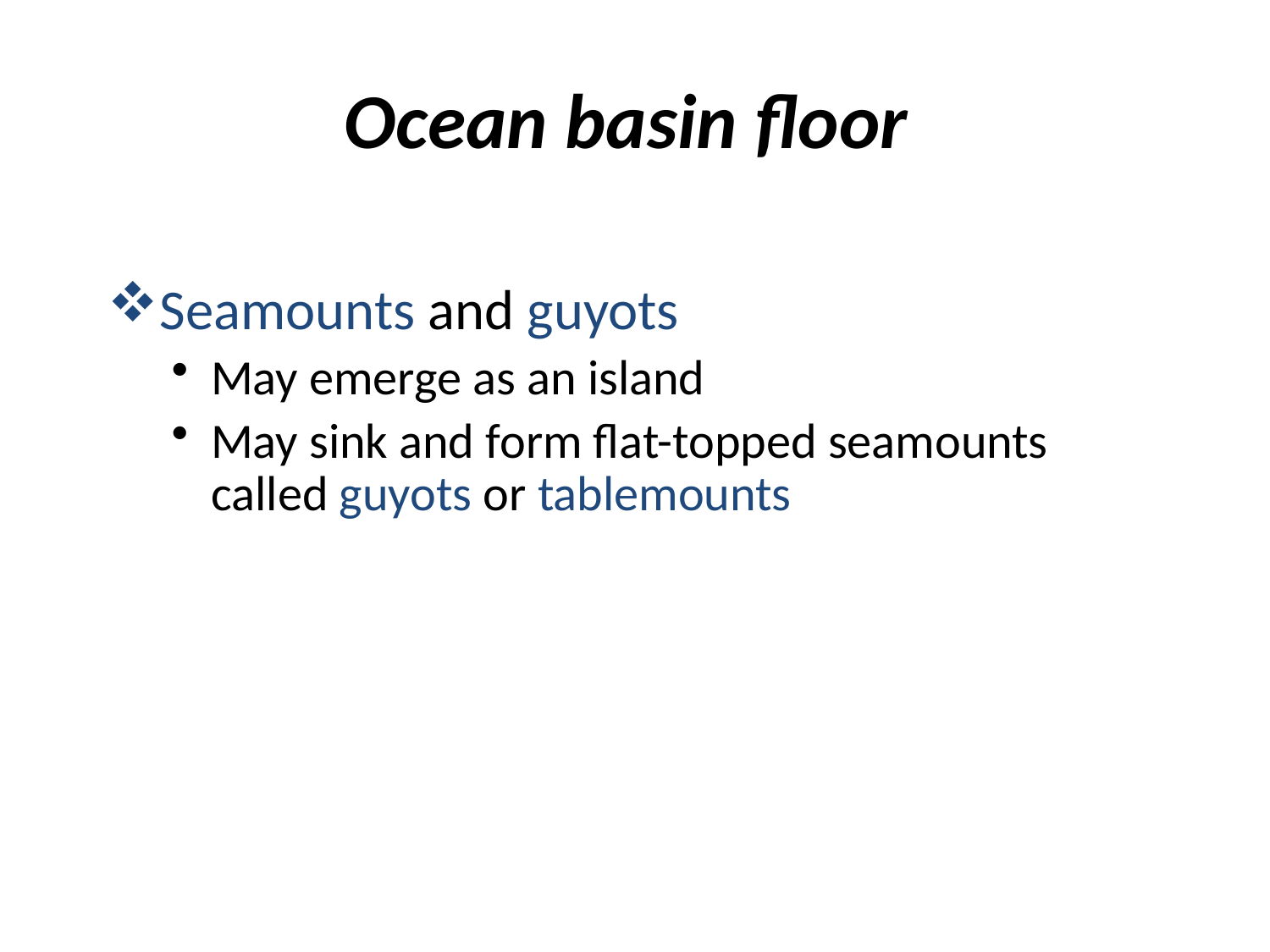

# Ocean basin floor
Seamounts and guyots
May emerge as an island
May sink and form flat-topped seamounts called guyots or tablemounts